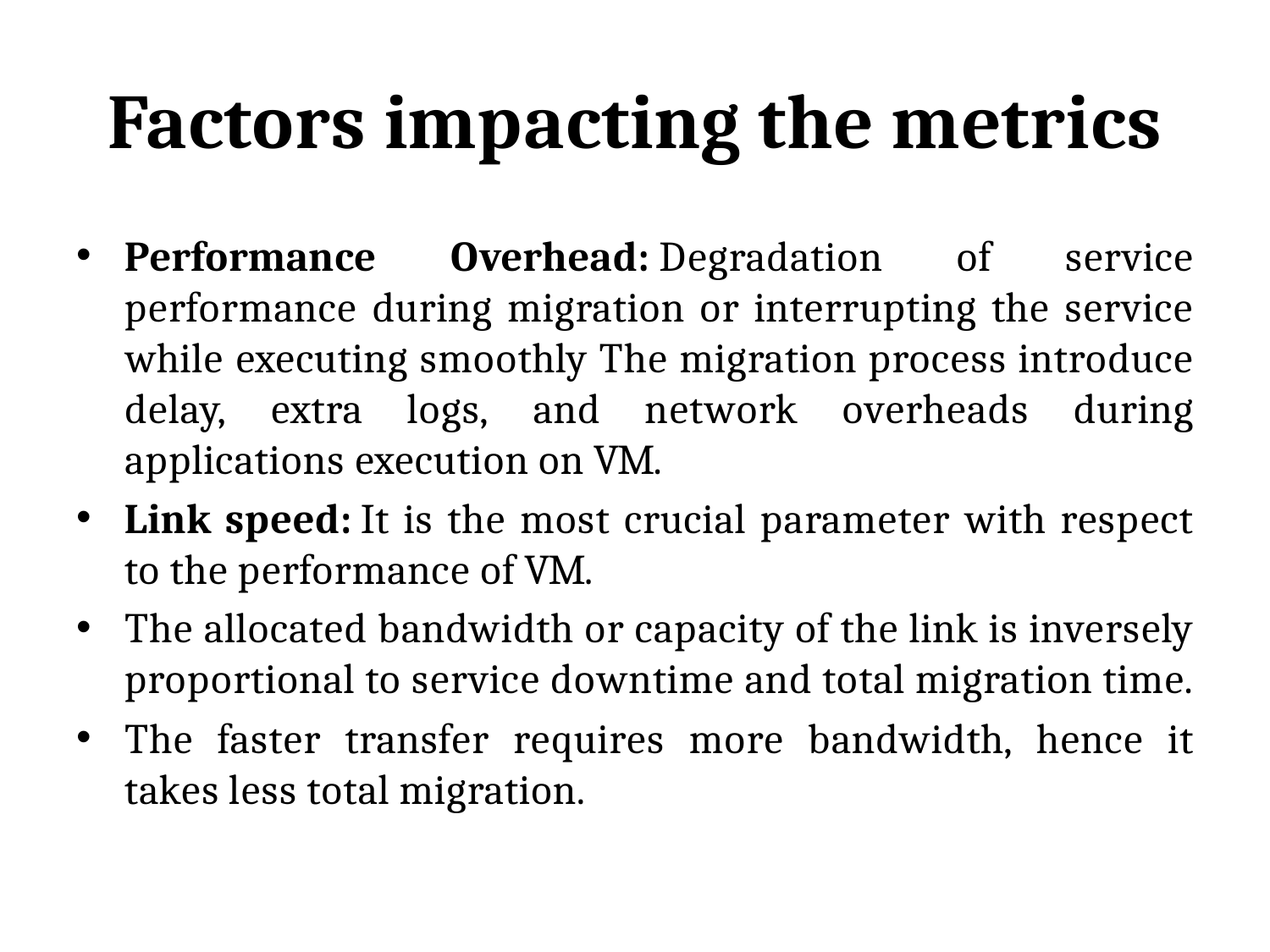

# Factors impacting the metrics
Performance Overhead: Degradation of service performance during migration or interrupting the service while executing smoothly The migration process introduce delay, extra logs, and network overheads during applications execution on VM.
Link speed: It is the most crucial parameter with respect to the performance of VM.
The allocated bandwidth or capacity of the link is inversely proportional to service downtime and total migration time.
The faster transfer requires more bandwidth, hence it takes less total migration.